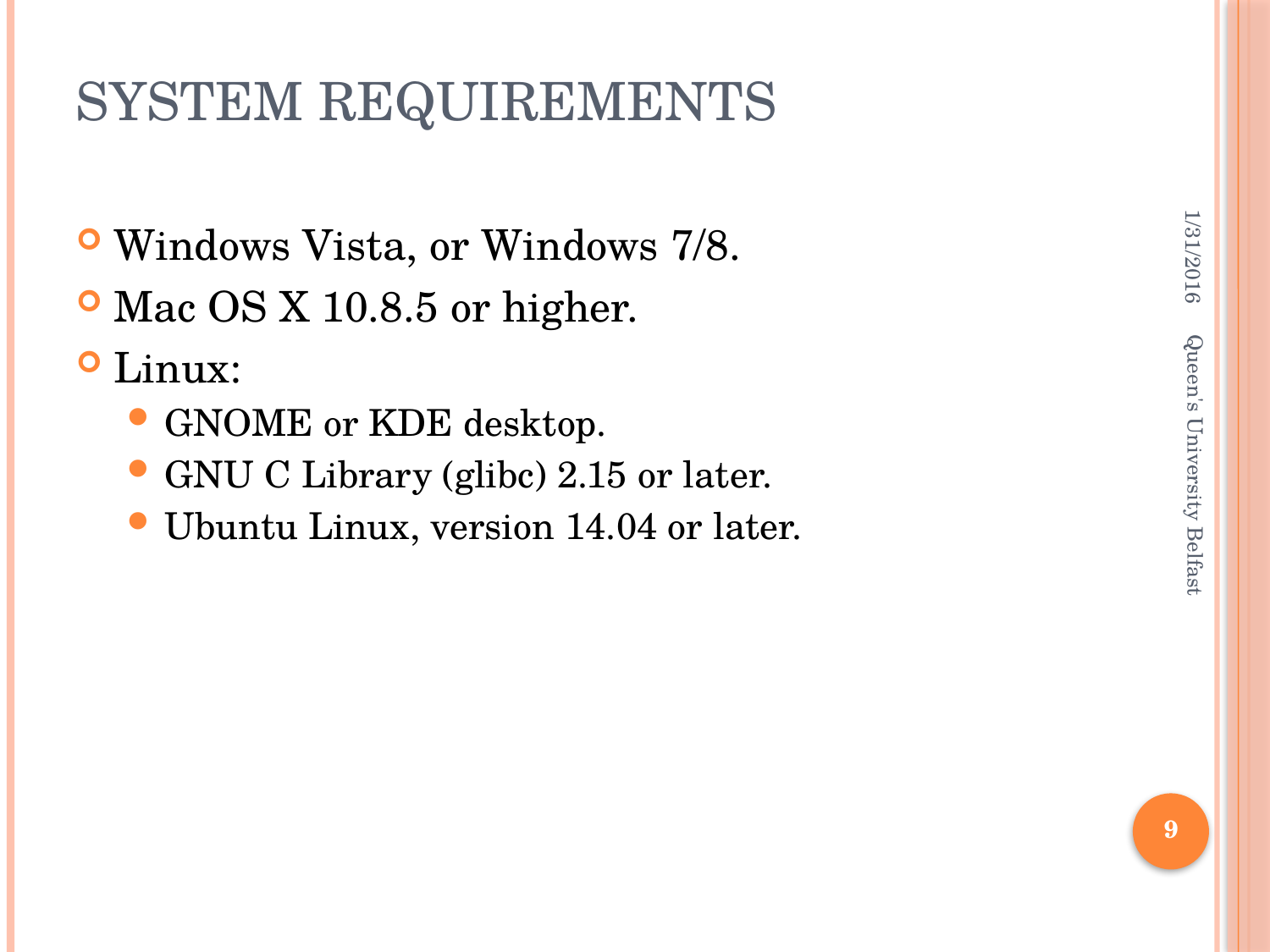

# System requirements
1/31/2016
Windows Vista, or Windows 7/8.
Mac OS X 10.8.5 or higher.
Linux:
GNOME or KDE desktop.
GNU C Library (glibc) 2.15 or later.
Ubuntu Linux, version 14.04 or later.
Queen's University Belfast
9